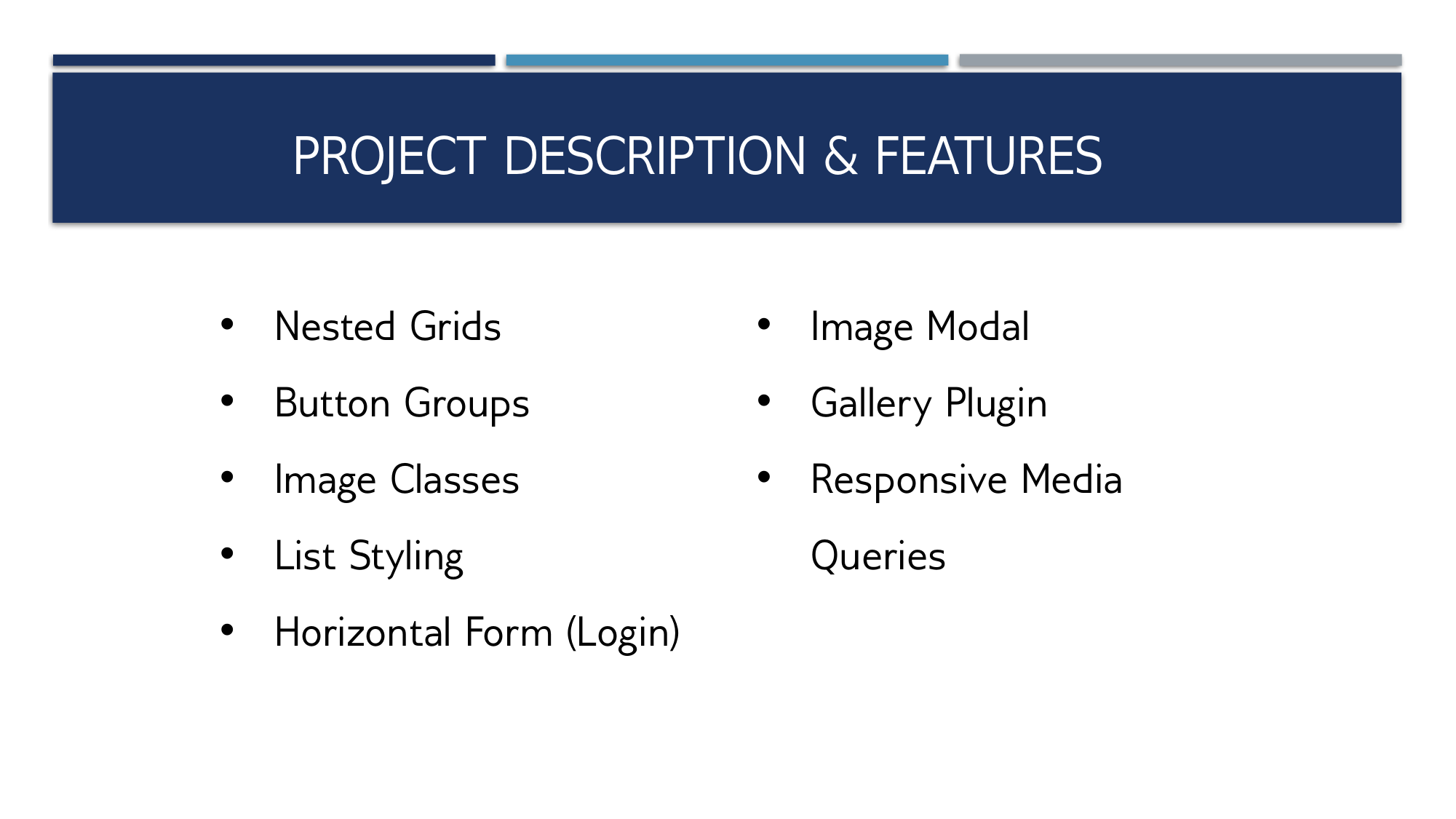

# Project Description & Features
Nested Grids
Button Groups
Image Classes
List Styling
Horizontal Form (Login)

Image Modal
Gallery Plugin
Responsive Media Queries